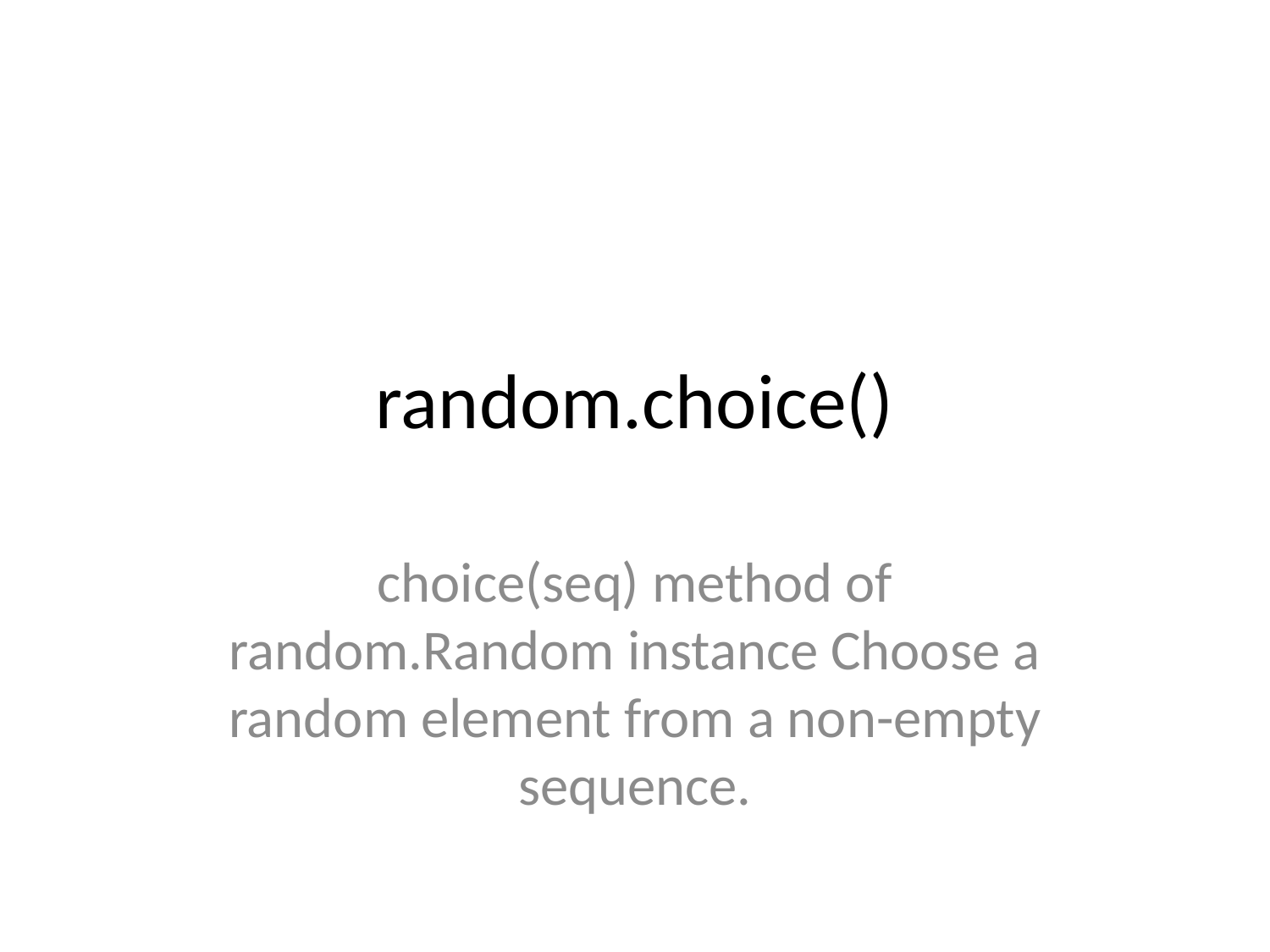

# random.choice()
choice(seq) method of random.Random instance Choose a random element from a non-empty sequence.